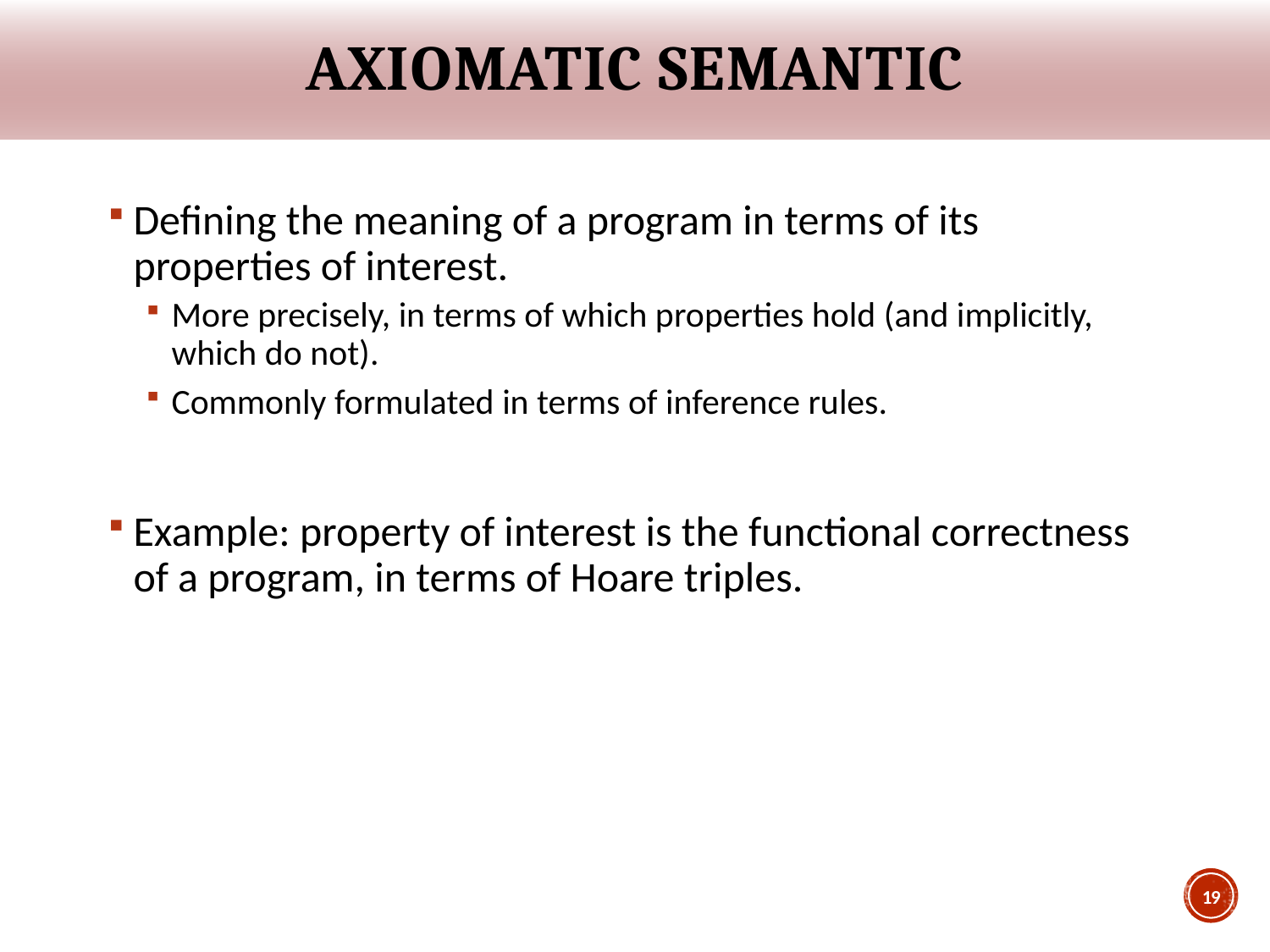

# Axiomatic semantic
Defining the meaning of a program in terms of its properties of interest.
More precisely, in terms of which properties hold (and implicitly, which do not).
Commonly formulated in terms of inference rules.

Example: property of interest is the functional correctness of a program, in terms of Hoare triples.
19